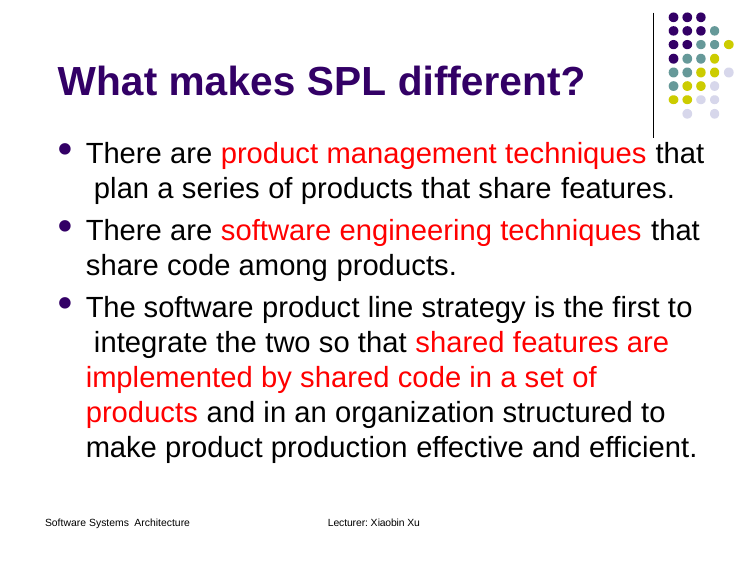

# What makes SPL different?
There are product management techniques that  plan a series of products that share features.
There are software engineering techniques that
share code among products.
The software product line strategy is the first to  integrate the two so that shared features are  implemented by shared code in a set of  products and in an organization structured to  make product production effective and efficient.
Software Systems  Architecture
Lecturer: Xiaobin Xu